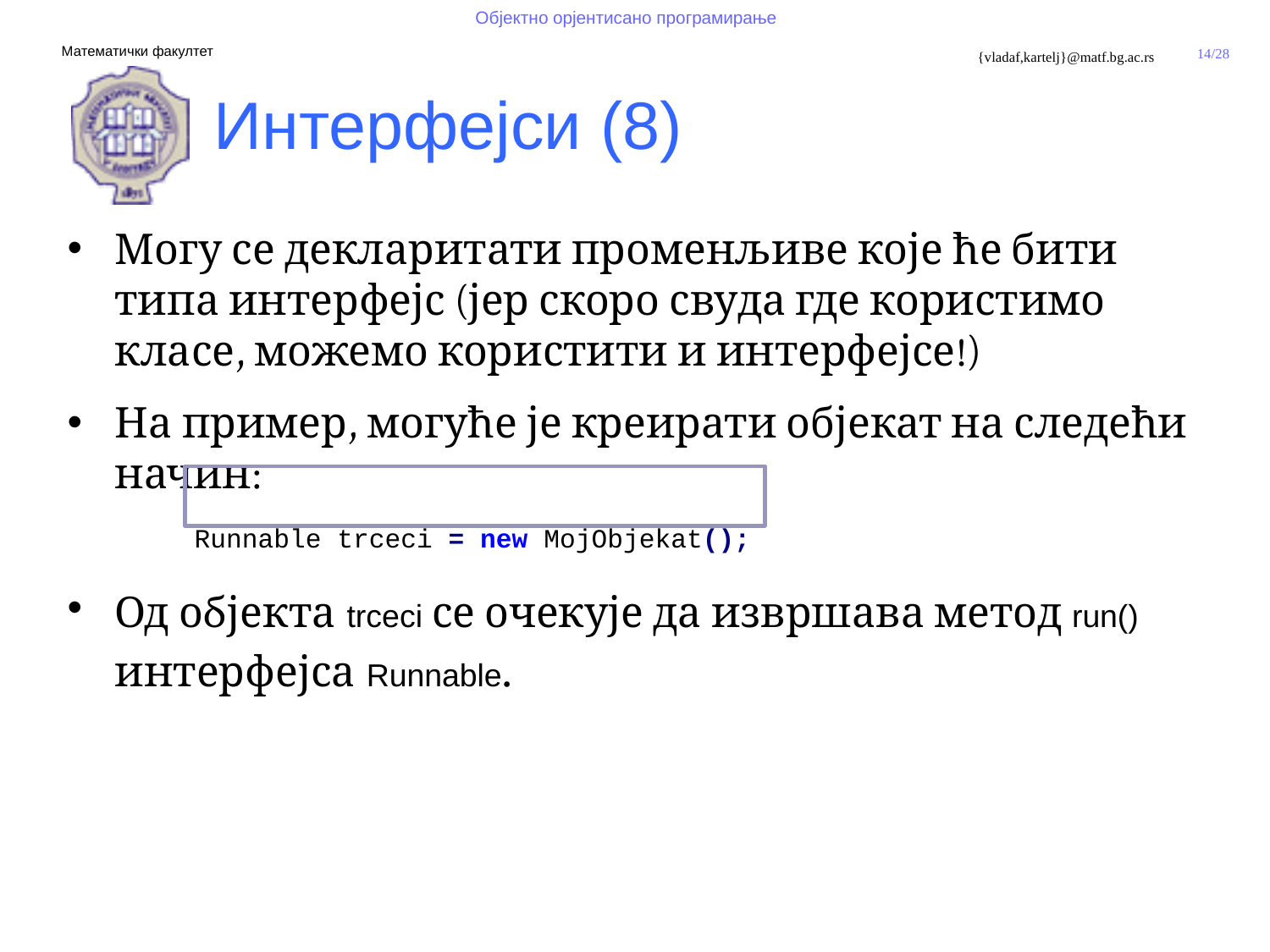

Интерфејси (8)
Могу се декларитати променљиве које ће бити типа интерфејс (јер скоро свуда где користимо класе, можемо користити и интерфејсе!)
На пример, могуће је креирати објекат на следећи начин:

	Runnable trceci = new MojObjekat();
Од објекта trceci се очекује да извршава метод run() интерфејса Runnable.